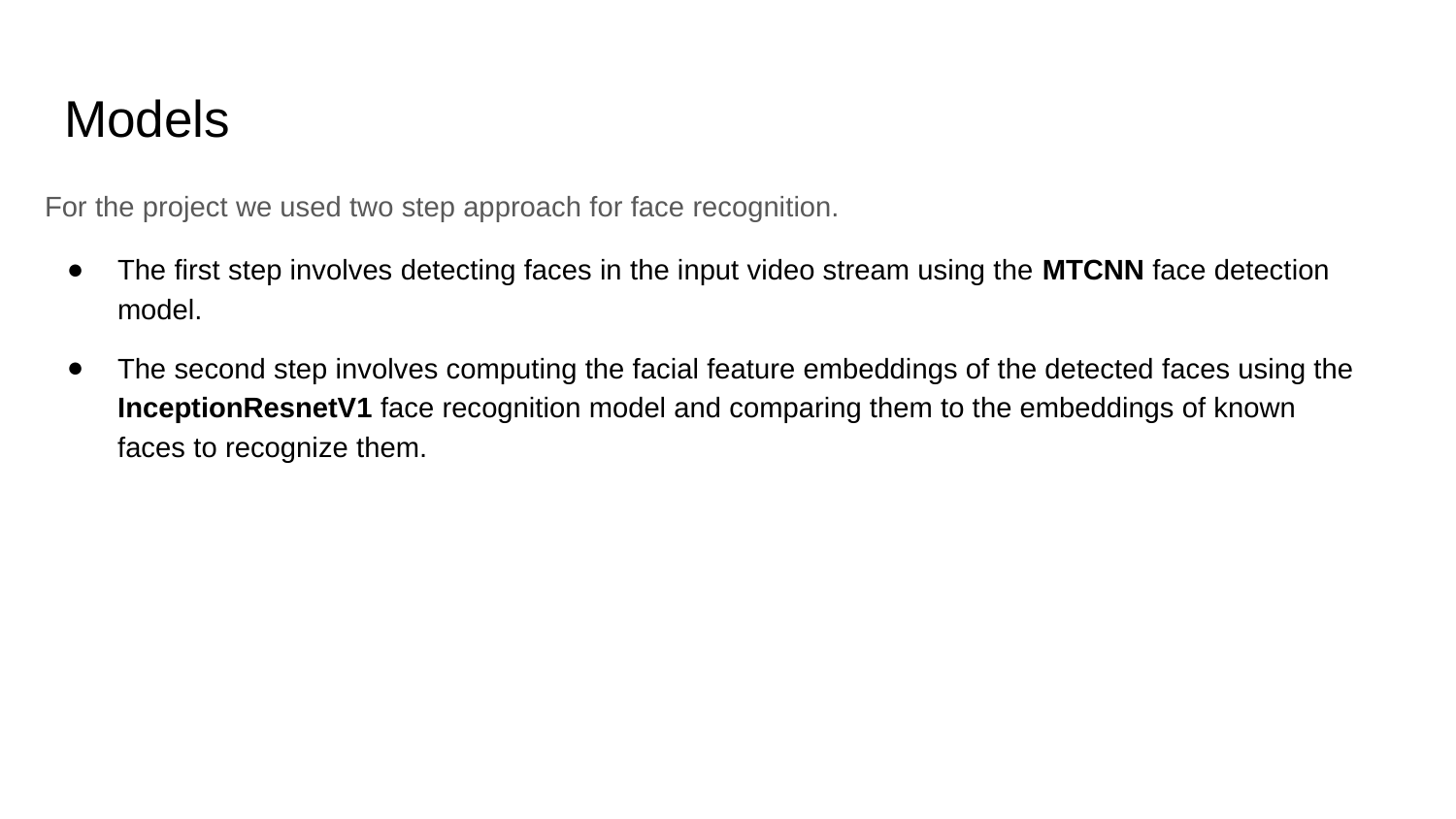

# Models
For the project we used two step approach for face recognition.
The first step involves detecting faces in the input video stream using the MTCNN face detection model.
The second step involves computing the facial feature embeddings of the detected faces using the InceptionResnetV1 face recognition model and comparing them to the embeddings of known faces to recognize them.